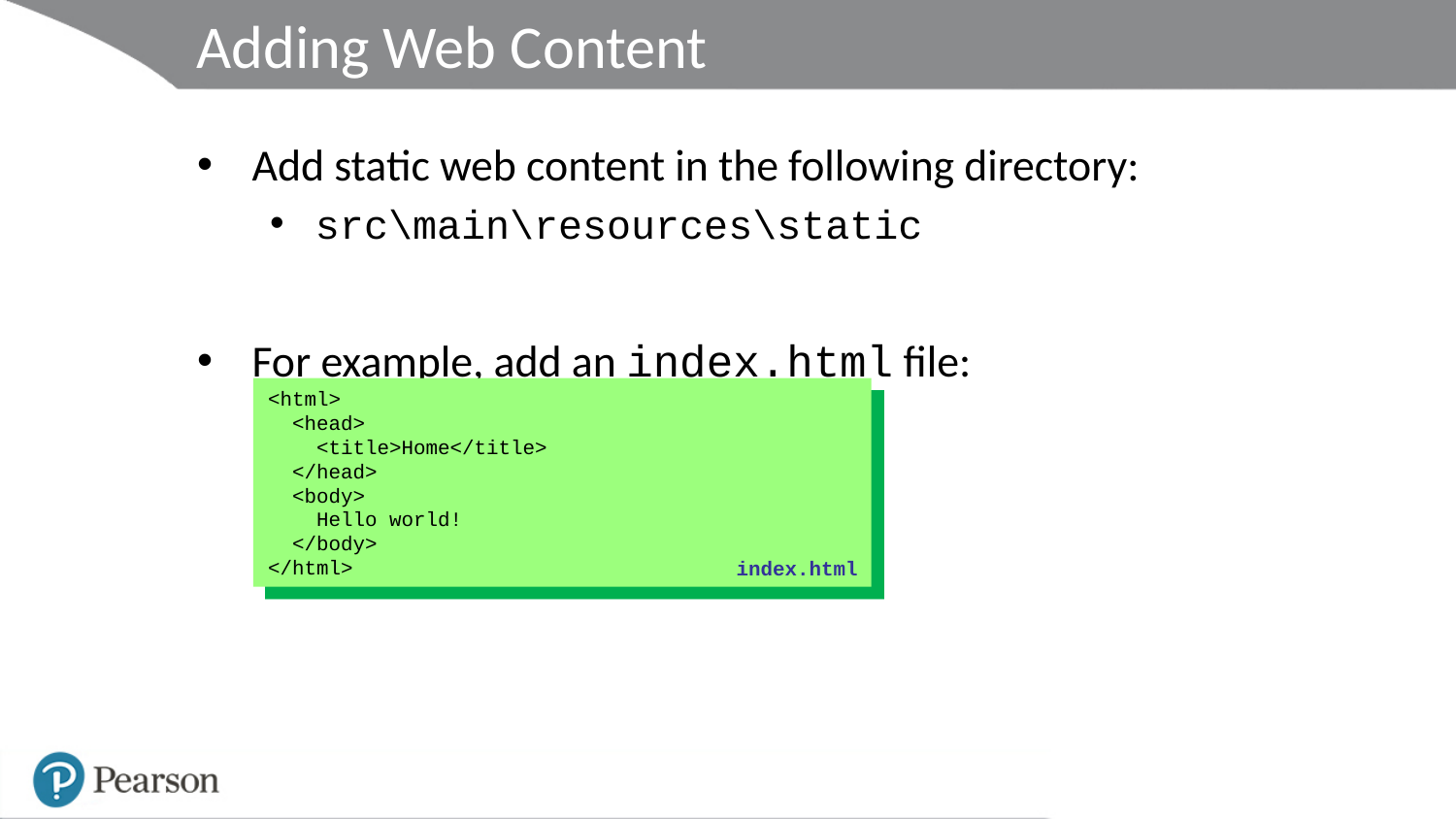

# Adding Web Content
Add static web content in the following directory:
src\main\resources\static

For example, add an index.html file:
<html>
  <head>
    <title>Home</title>
  </head>
  <body>
    Hello world!
  </body>
</html>
index.html